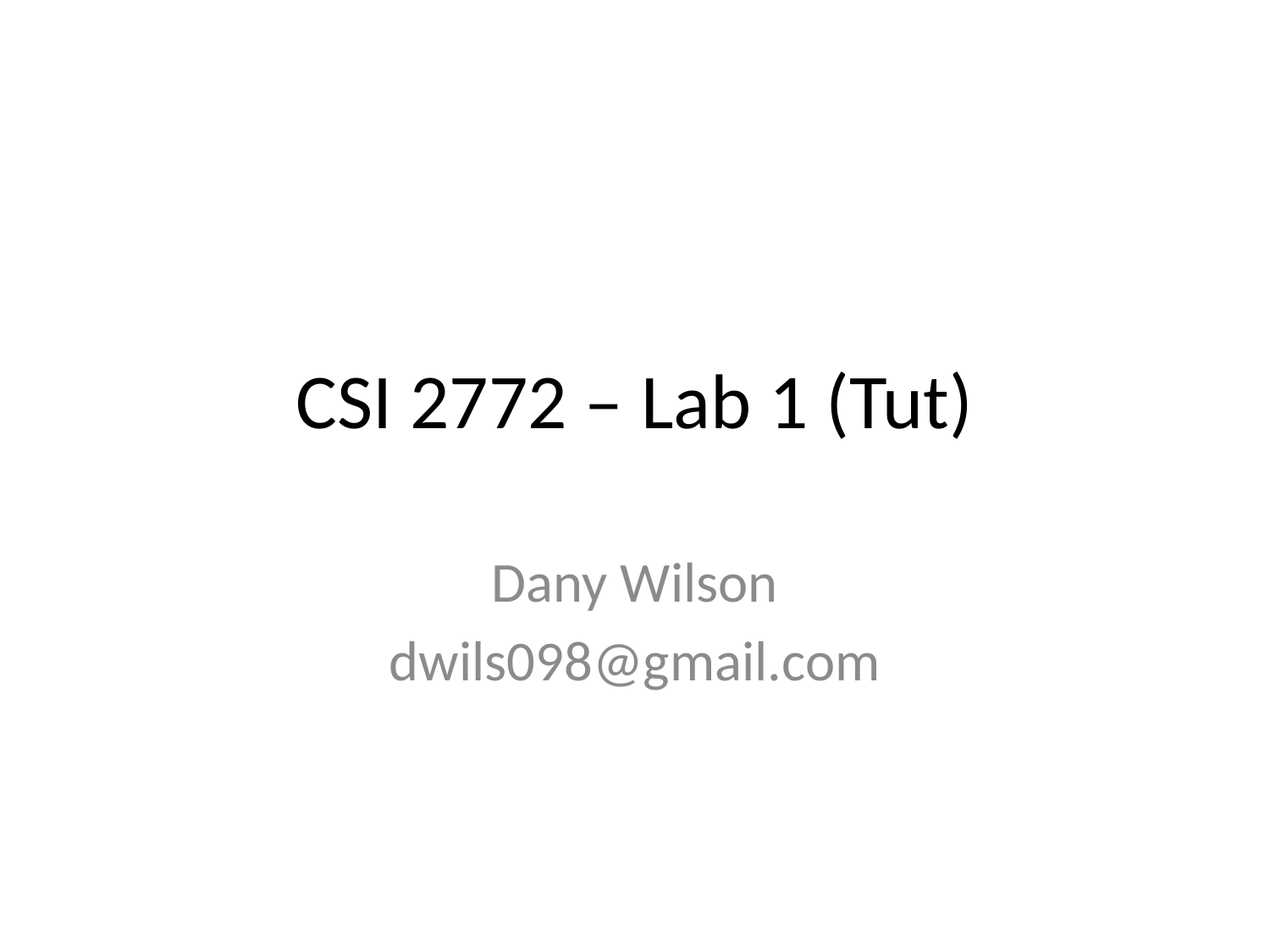

# CSI 2772 – Lab 1 (Tut)
Dany Wilson
dwils098@gmail.com